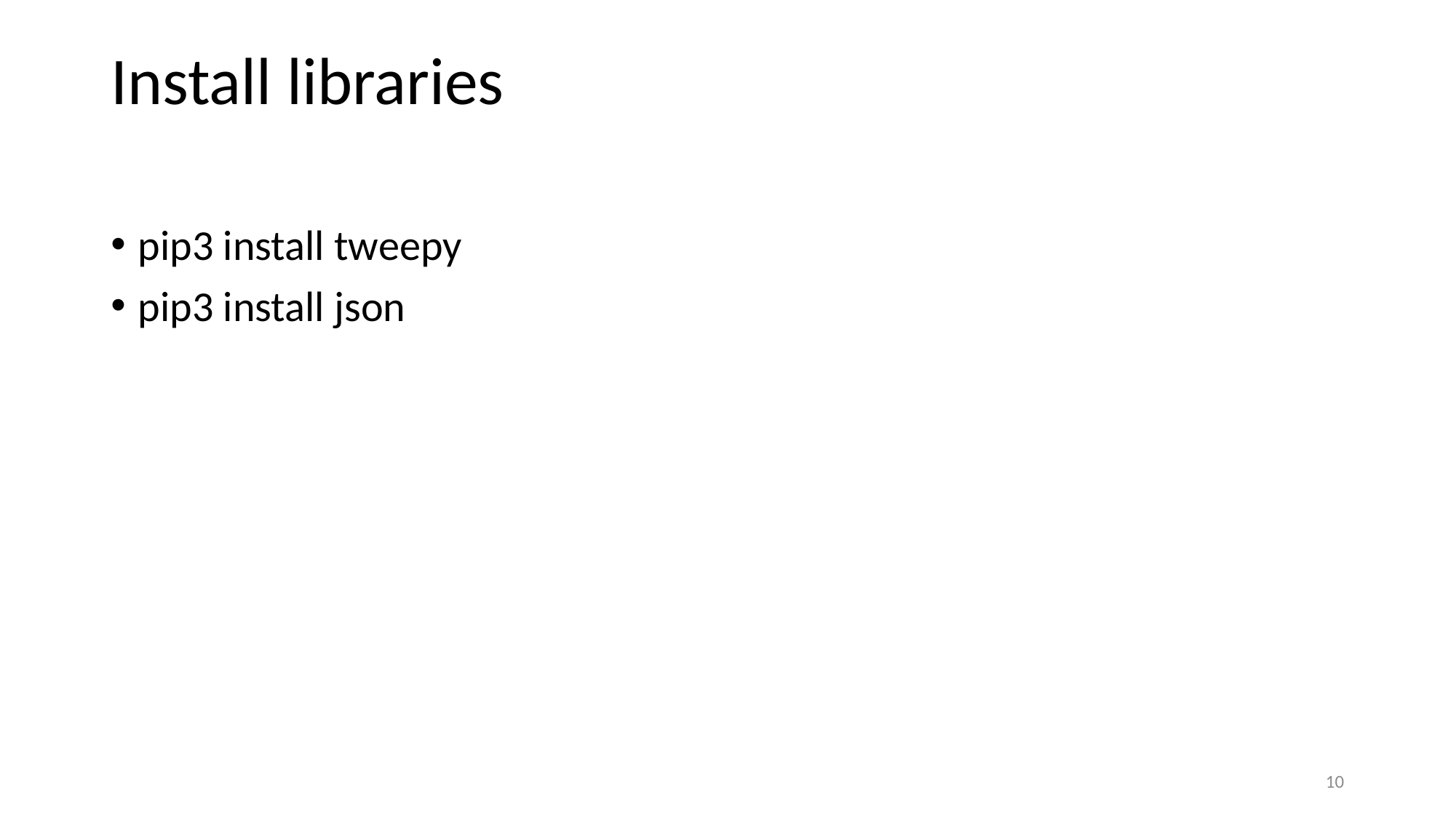

# Install libraries
pip3 install tweepy
pip3 install json

10